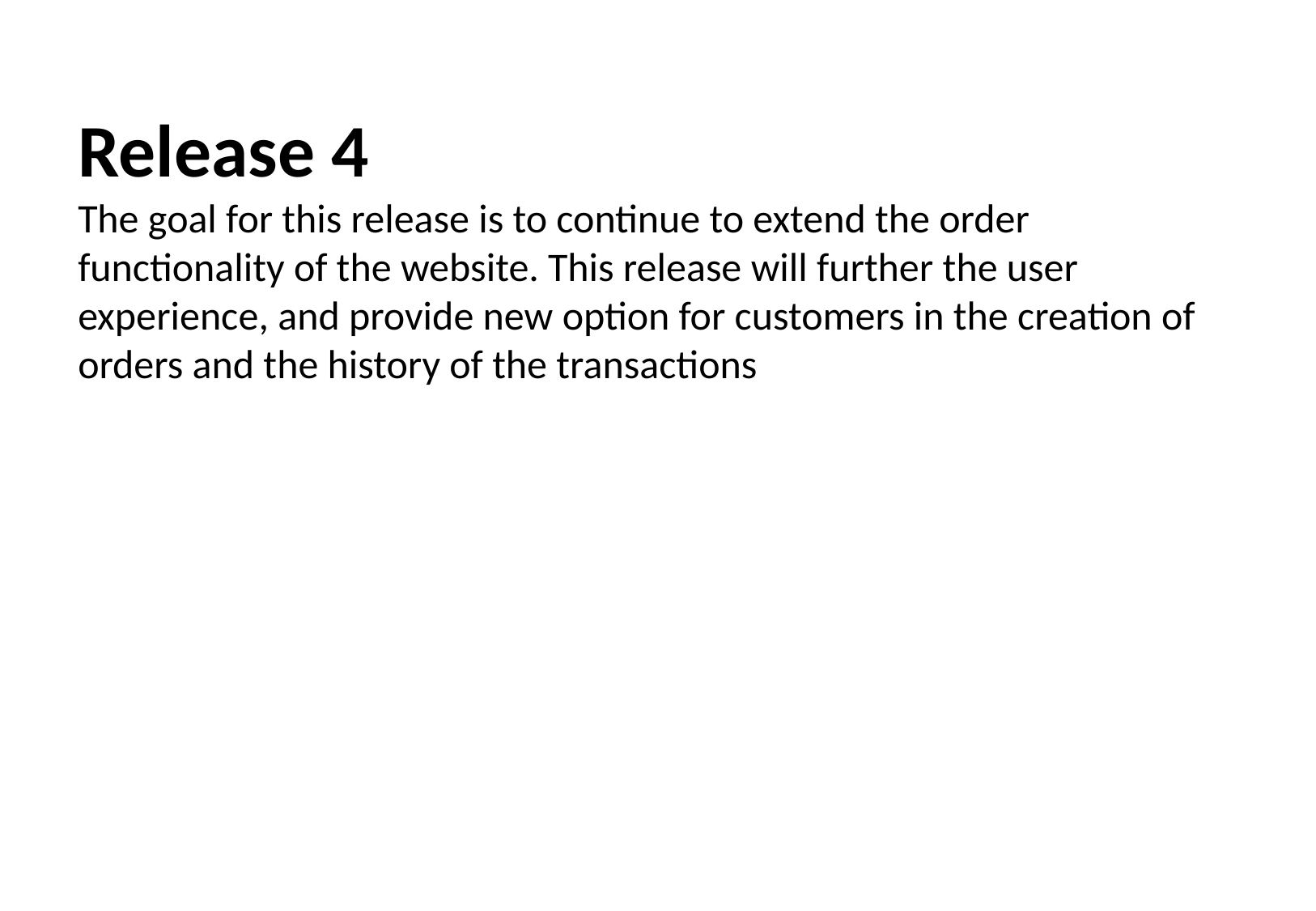

Release 4
The goal for this release is to continue to extend the order functionality of the website. This release will further the user experience, and provide new option for customers in the creation of orders and the history of the transactions